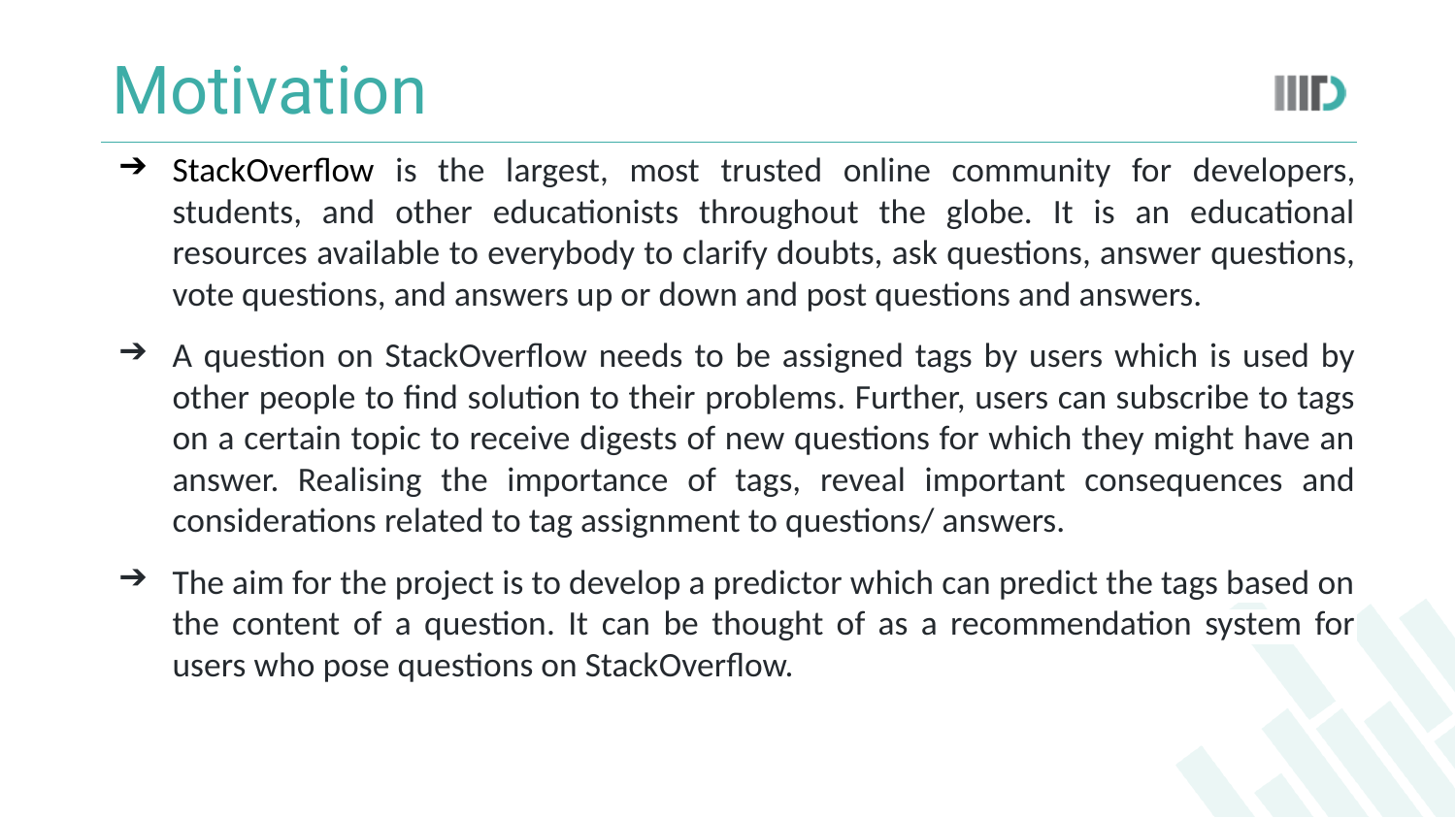

# Motivation
StackOverflow is the largest, most trusted online community for developers, students, and other educationists throughout the globe. It is an educational resources available to everybody to clarify doubts, ask questions, answer questions, vote questions, and answers up or down and post questions and answers.
A question on StackOverflow needs to be assigned tags by users which is used by other people to find solution to their problems. Further, users can subscribe to tags on a certain topic to receive digests of new questions for which they might have an answer. Realising the importance of tags, reveal important consequences and considerations related to tag assignment to questions/ answers.
The aim for the project is to develop a predictor which can predict the tags based on the content of a question. It can be thought of as a recommendation system for users who pose questions on StackOverflow.